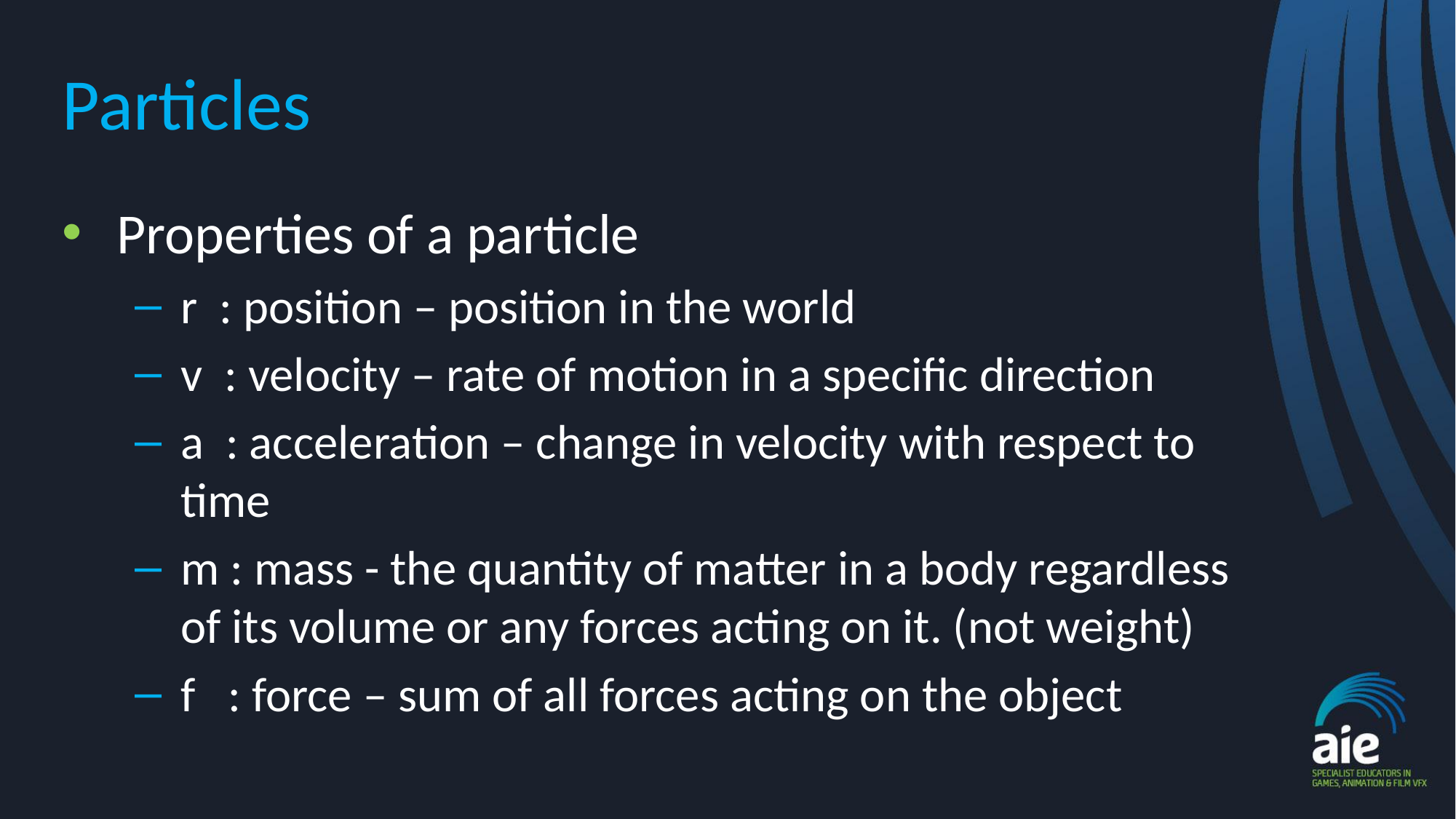

# Particles
Properties of a particle
r  : position – position in the world
v  : velocity – rate of motion in a specific direction
a  : acceleration – change in velocity with respect to time
m : mass - the quantity of matter in a body regardless of its volume or any forces acting on it. (not weight)
f   : force – sum of all forces acting on the object